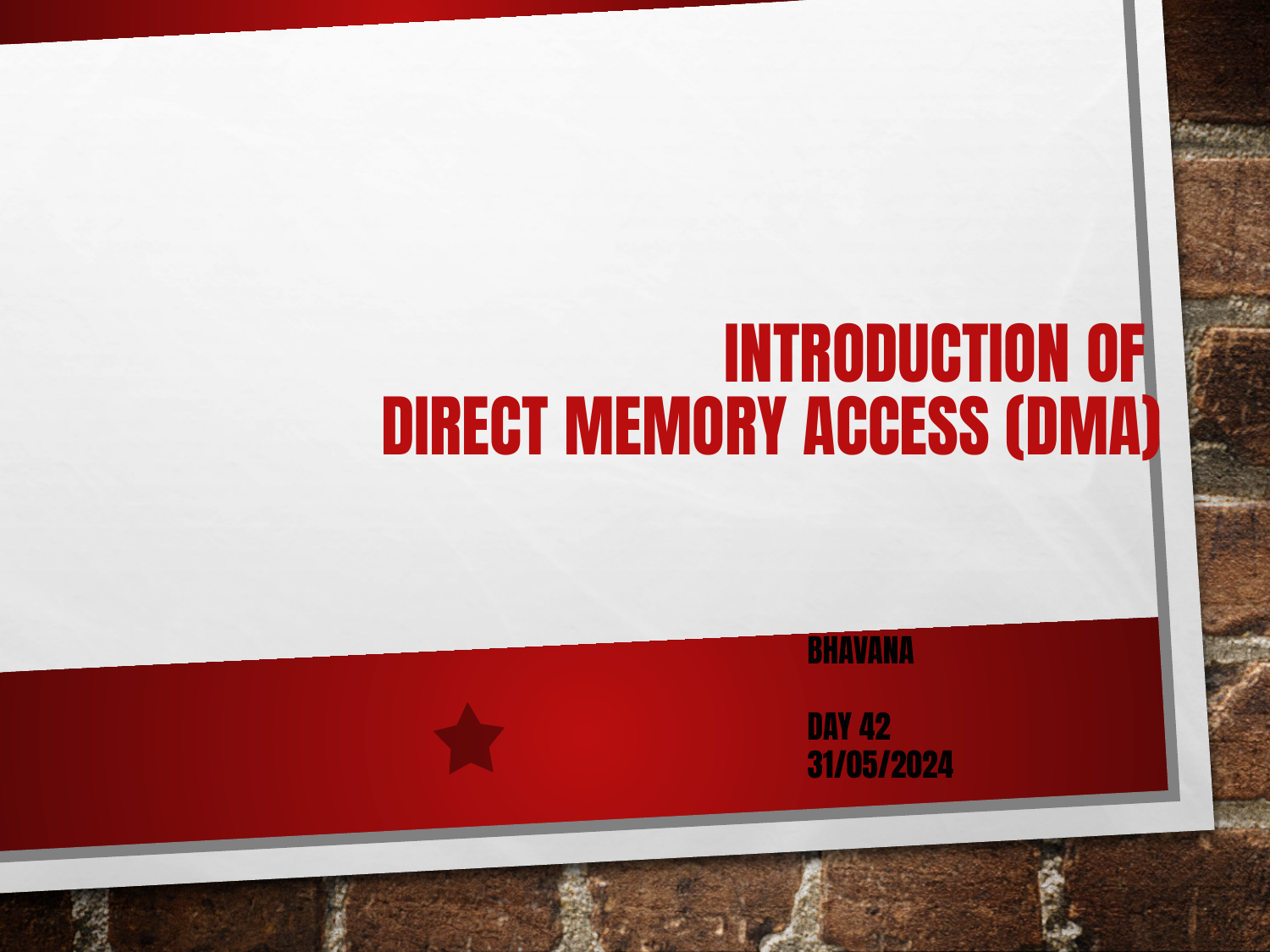

# Introduction of Direct Memory Access (DMA)
BHAVANA

DAY 42
31/05/2024